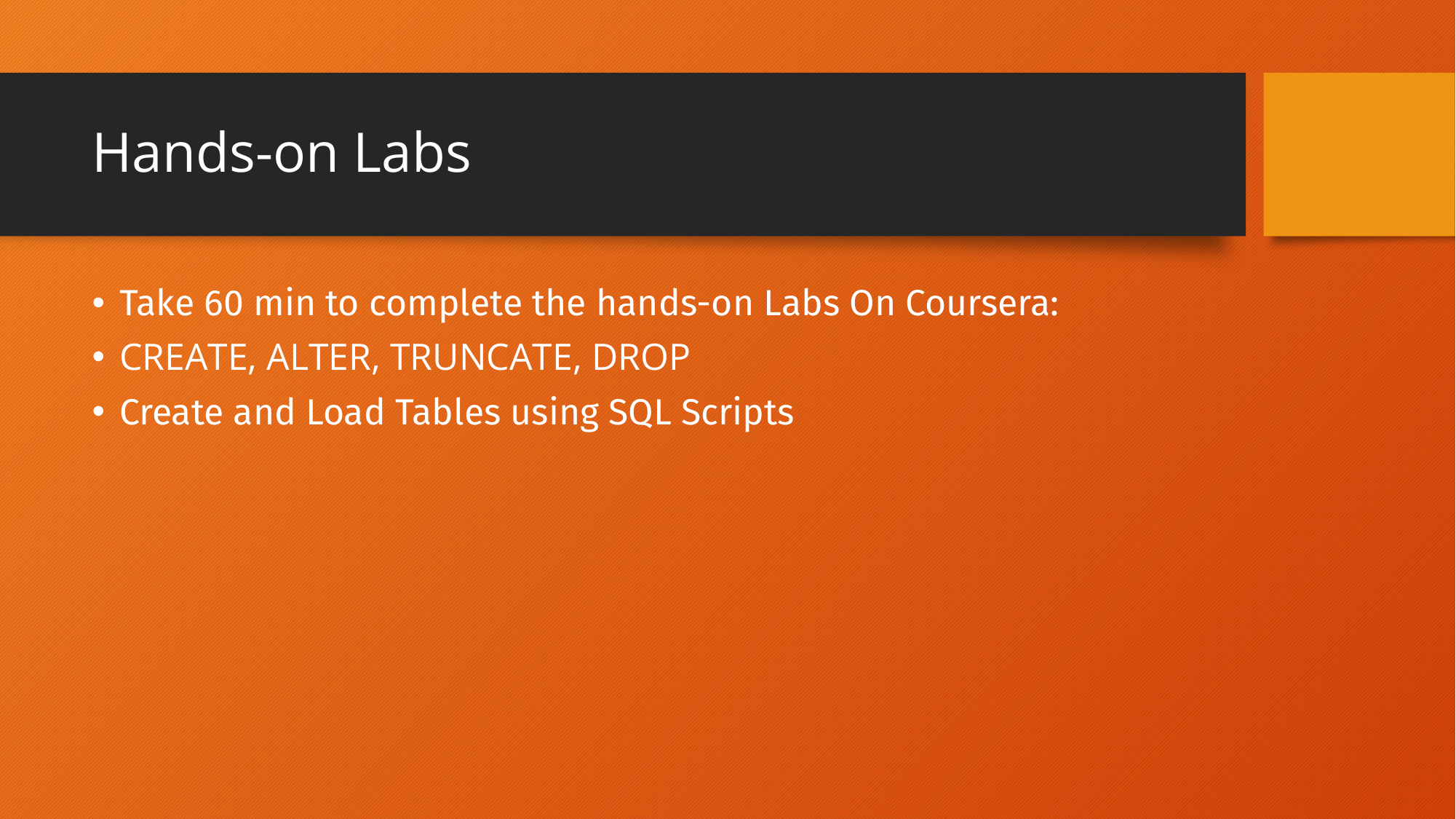

# Hands-on Labs
Take 60 min to complete the hands-on Labs On Coursera:
CREATE, ALTER, TRUNCATE, DROP
Create and Load Tables using SQL Scripts